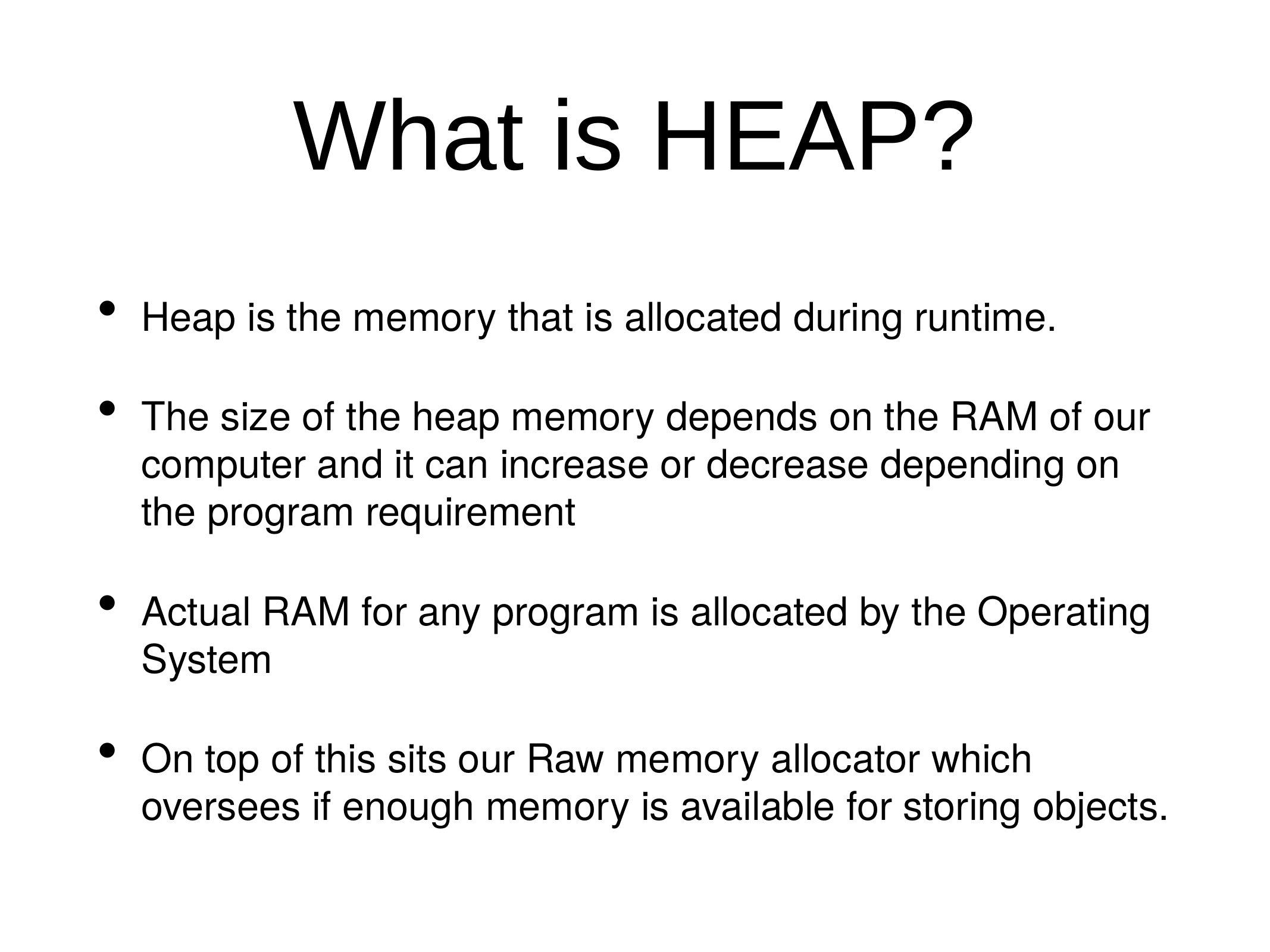

# What is HEAP?
Heap is the memory that is allocated during runtime.
The size of the heap memory depends on the RAM of our computer and it can increase or decrease depending on the program requirement
Actual RAM for any program is allocated by the Operating System
On top of this sits our Raw memory allocator which oversees if enough memory is available for storing objects.